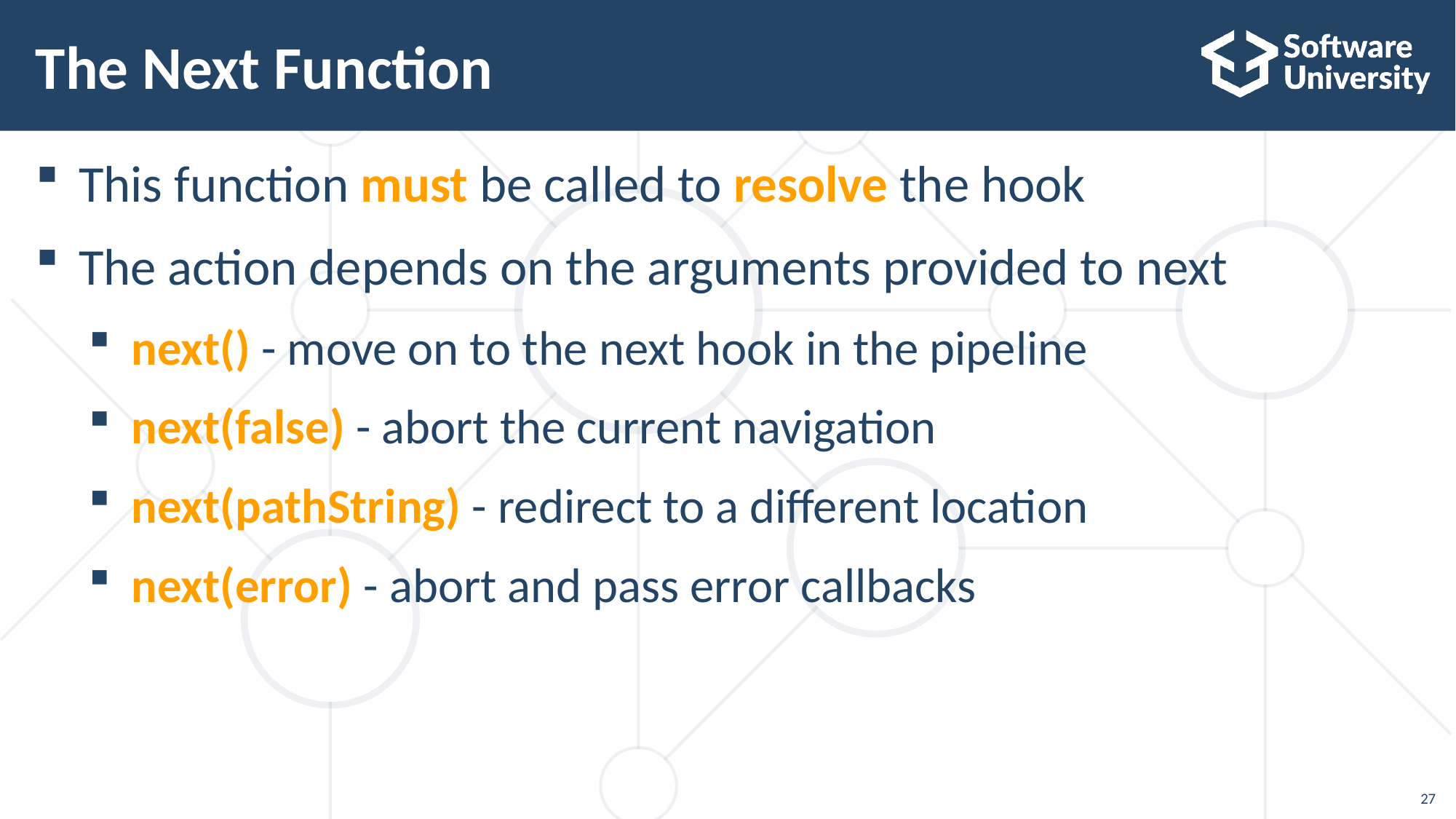

# The Next Function
This function must be called to resolve the hook
The action depends on the arguments provided to next
next() - move on to the next hook in the pipeline
next(false) - abort the current navigation
next(pathString) - redirect to a different location
next(error) - abort and pass error callbacks
27